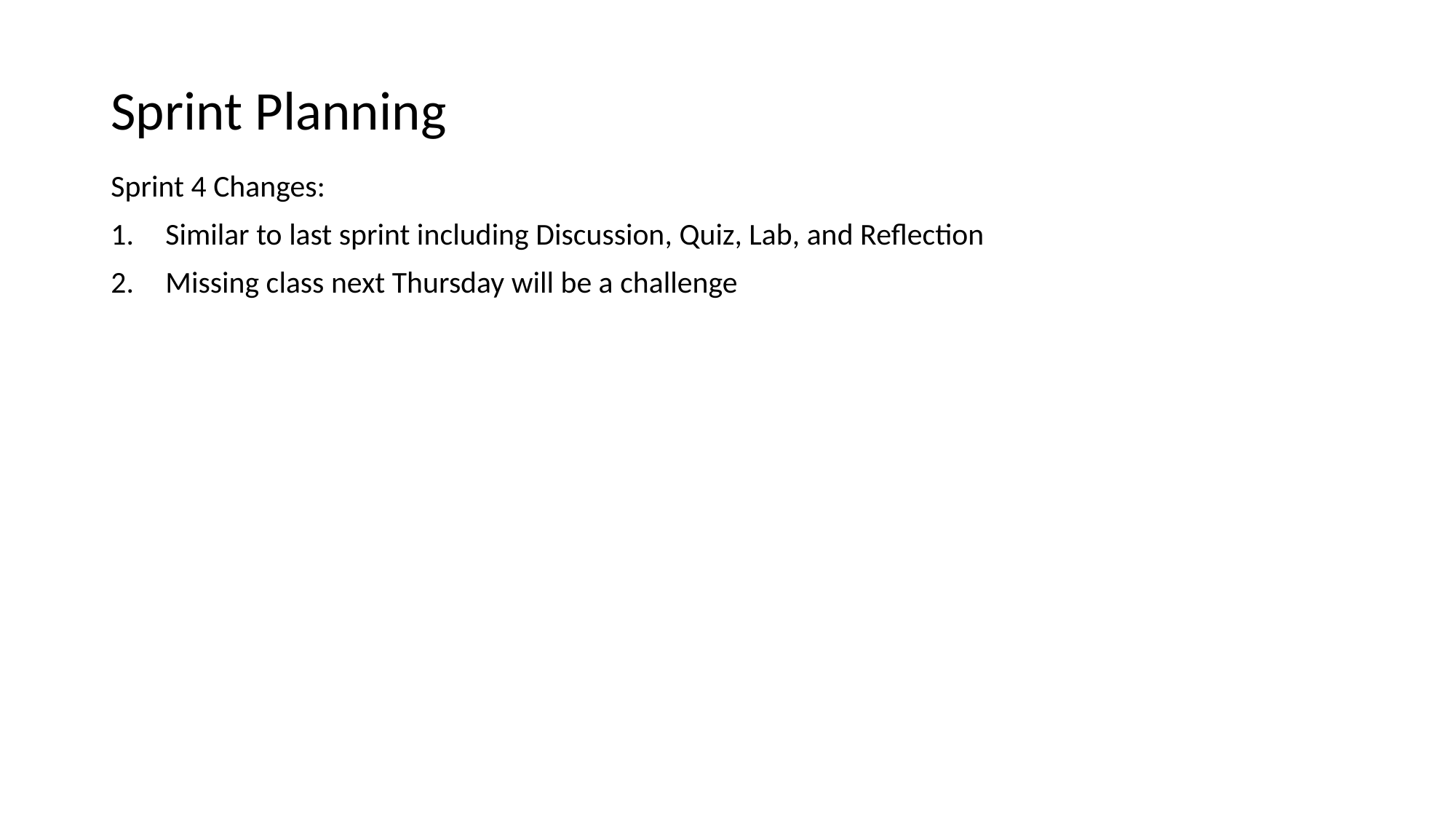

# Sprint Planning
Sprint 4 Changes:
Similar to last sprint including Discussion, Quiz, Lab, and Reflection
Missing class next Thursday will be a challenge